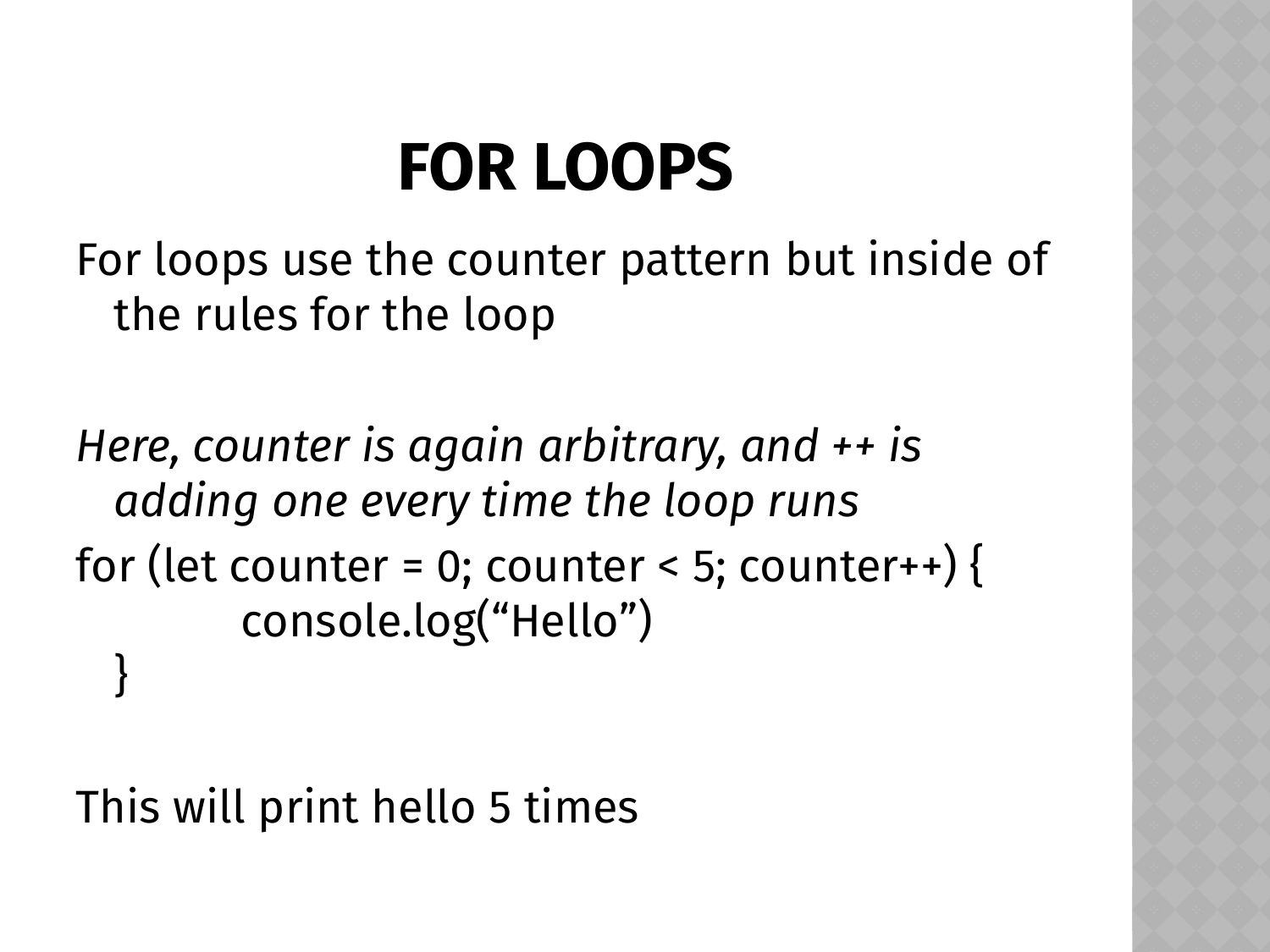

# For Loops
For loops use the counter pattern but inside of the rules for the loop

Here, counter is again arbitrary, and ++ is adding one every time the loop runs
for (let counter = 0; counter < 5; counter++) {
	console.log(“Hello”)
}

This will print hello 5 times